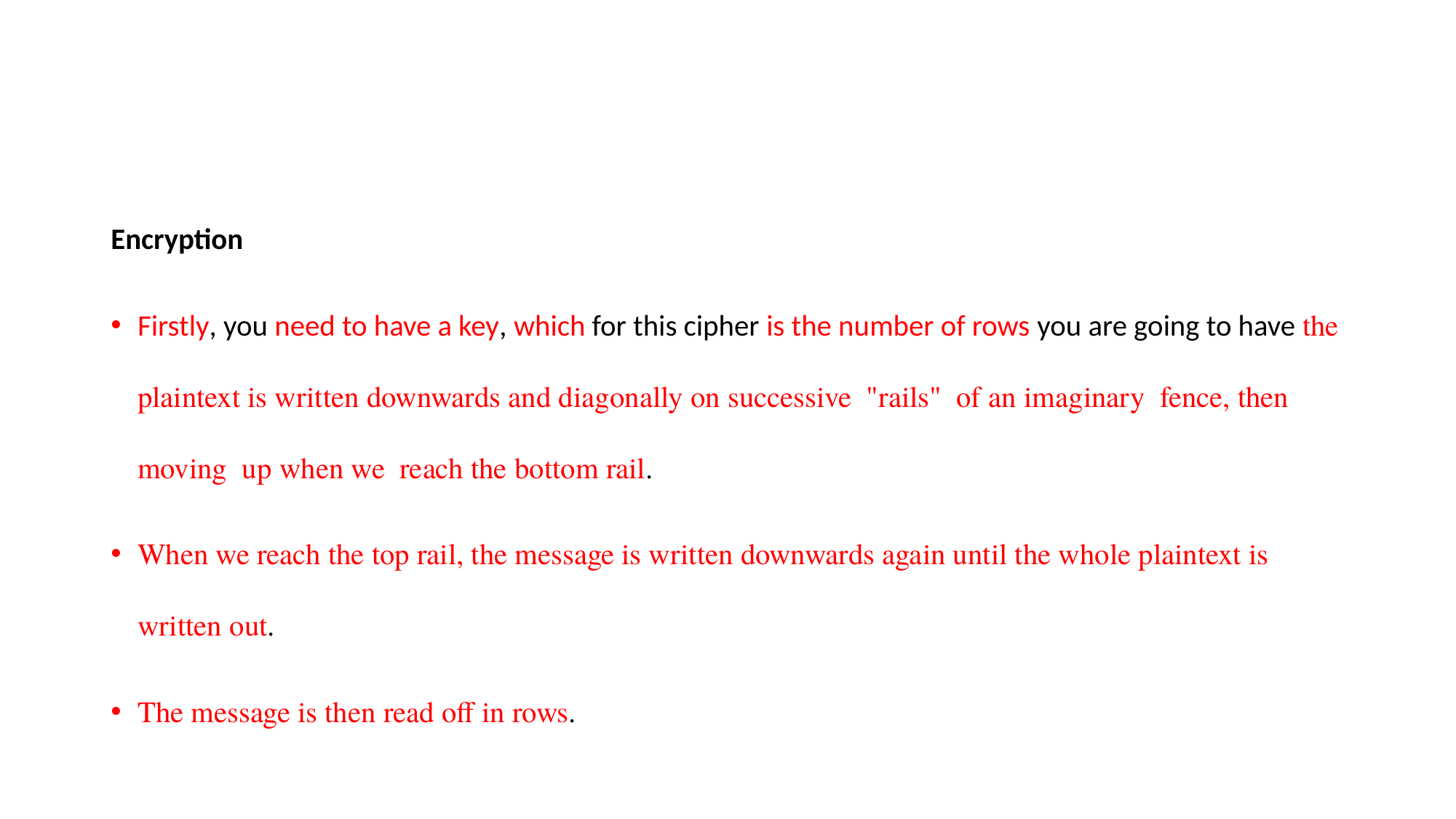

#
Encryption
Firstly, you need to have a key, which for this cipher is the number of rows you are going to have the plaintext is written downwards and diagonally on successive  "rails"  of an imaginary  fence, then moving  up when we  reach the bottom rail.
When we reach the top rail, the message is written downwards again until the whole plaintext is written out.
The message is then read off in rows.